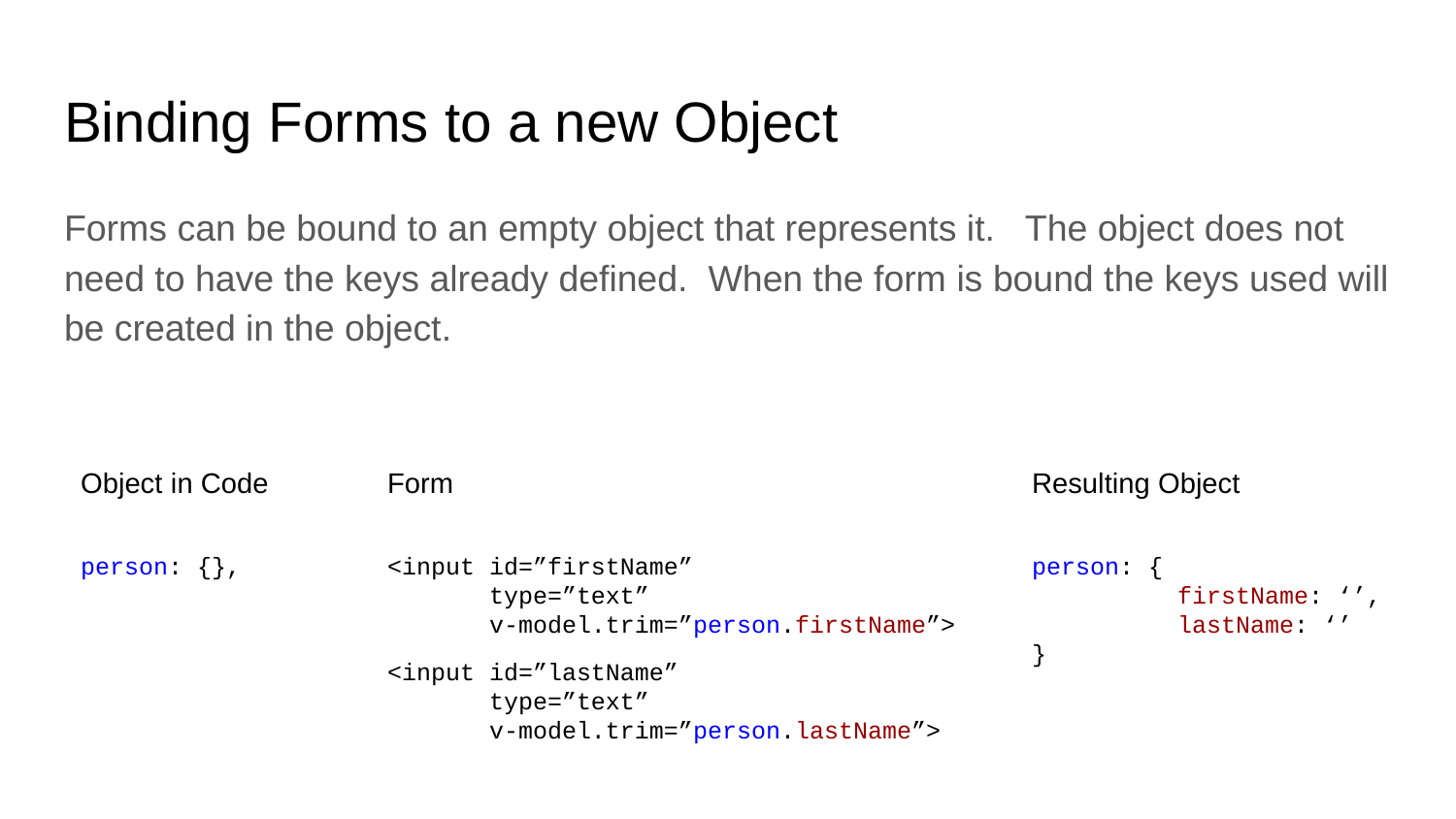

# Binding Forms to a new Object
Forms can be bound to an empty object that represents it.   The object does not need to have the keys already defined.  When the form is bound the keys used will be created in the object.

Object in Code

person: {},
Form

<input id=”firstName”
       type=”text”
       v-model.trim=”person.firstName”>
<input id=”lastName”
       type=”text”
       v-model.trim=”person.lastName”>

Resulting Object

person: {
	firstName: ‘’,
	lastName: ‘’
}